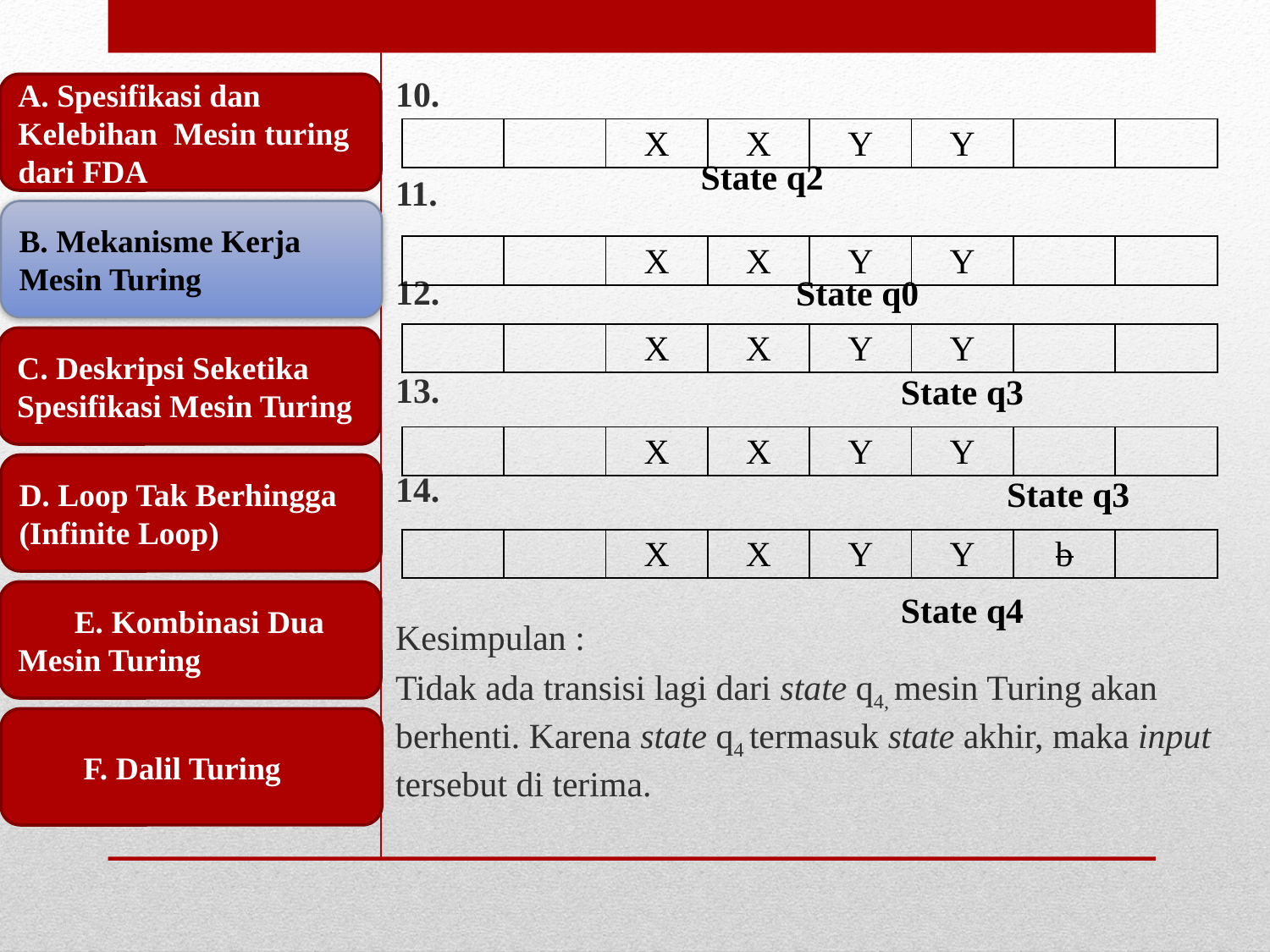

10.

11.

12.

13.

14.

Kesimpulan :
Tidak ada transisi lagi dari state q4, mesin Turing akan berhenti. Karena state q4 termasuk state akhir, maka input tersebut di terima.

A. Spesifikasi dan Kelebihan  Mesin turing dari FDA
|  |  | X | X | Y | Y |  |  |
| --- | --- | --- | --- | --- | --- | --- | --- |
State q2
B. Mekanisme Kerja Mesin Turing
|  |  | X | X | Y | Y |  |  |
| --- | --- | --- | --- | --- | --- | --- | --- |
State q0
|  |  | X | X | Y | Y |  |  |
| --- | --- | --- | --- | --- | --- | --- | --- |
C. Deskripsi Seketika Spesifikasi Mesin Turing

State q3
|  |  | X | X | Y | Y |  |  |
| --- | --- | --- | --- | --- | --- | --- | --- |
D. Loop Tak Berhingga (Infinite Loop)
State q3
|  |  | X | X | Y | Y | b |  |
| --- | --- | --- | --- | --- | --- | --- | --- |
       E. Kombinasi Dua Mesin Turing
State q4
        F. Dalil Turing